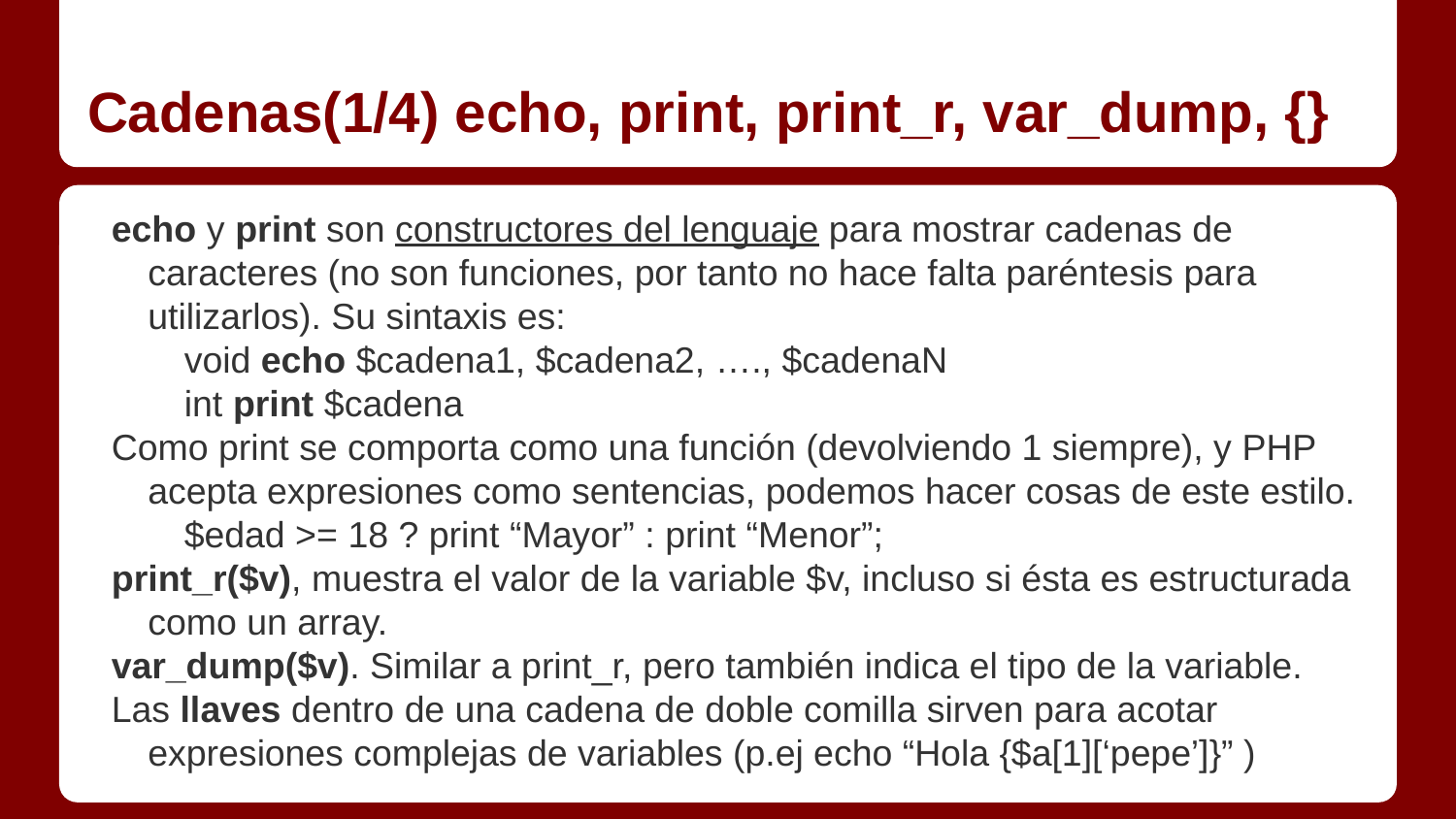

# Cadenas(1/4) echo, print, print_r, var_dump, {}
echo y print son constructores del lenguaje para mostrar cadenas de caracteres (no son funciones, por tanto no hace falta paréntesis para utilizarlos). Su sintaxis es:
void echo $cadena1, $cadena2, …., $cadenaN
int print $cadena
Como print se comporta como una función (devolviendo 1 siempre), y PHP acepta expresiones como sentencias, podemos hacer cosas de este estilo.
$edad >= 18 ? print “Mayor” : print “Menor”;
print_r($v), muestra el valor de la variable $v, incluso si ésta es estructurada como un array.
var_dump($v). Similar a print_r, pero también indica el tipo de la variable.
Las llaves dentro de una cadena de doble comilla sirven para acotar expresiones complejas de variables (p.ej echo “Hola {$a[1][‘pepe’]}” )